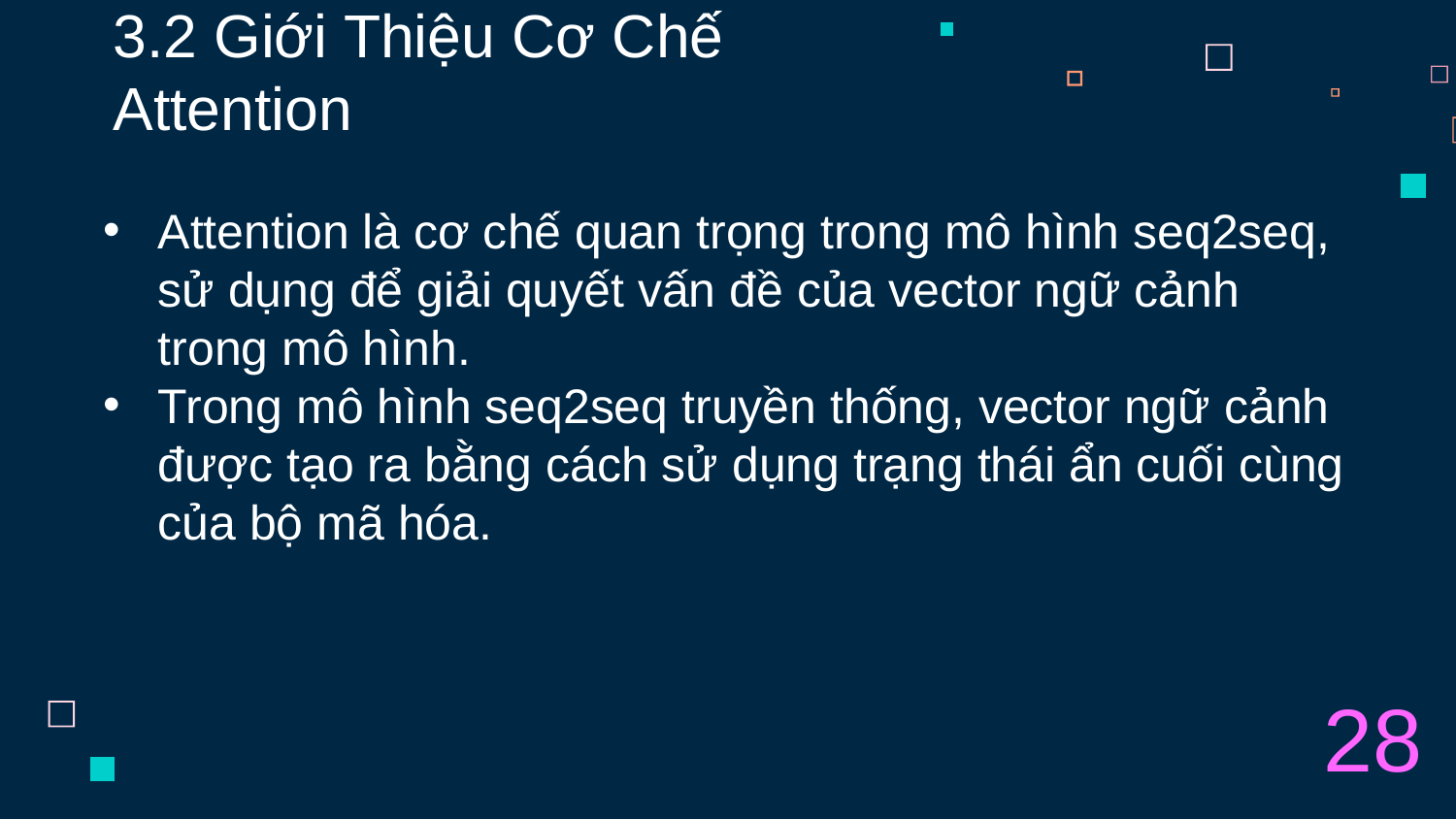

# 3.2 Giới Thiệu Cơ Chế Attention
Attention là cơ chế quan trọng trong mô hình seq2seq, sử dụng để giải quyết vấn đề của vector ngữ cảnh trong mô hình.
Trong mô hình seq2seq truyền thống, vector ngữ cảnh được tạo ra bằng cách sử dụng trạng thái ẩn cuối cùng của bộ mã hóa.
28